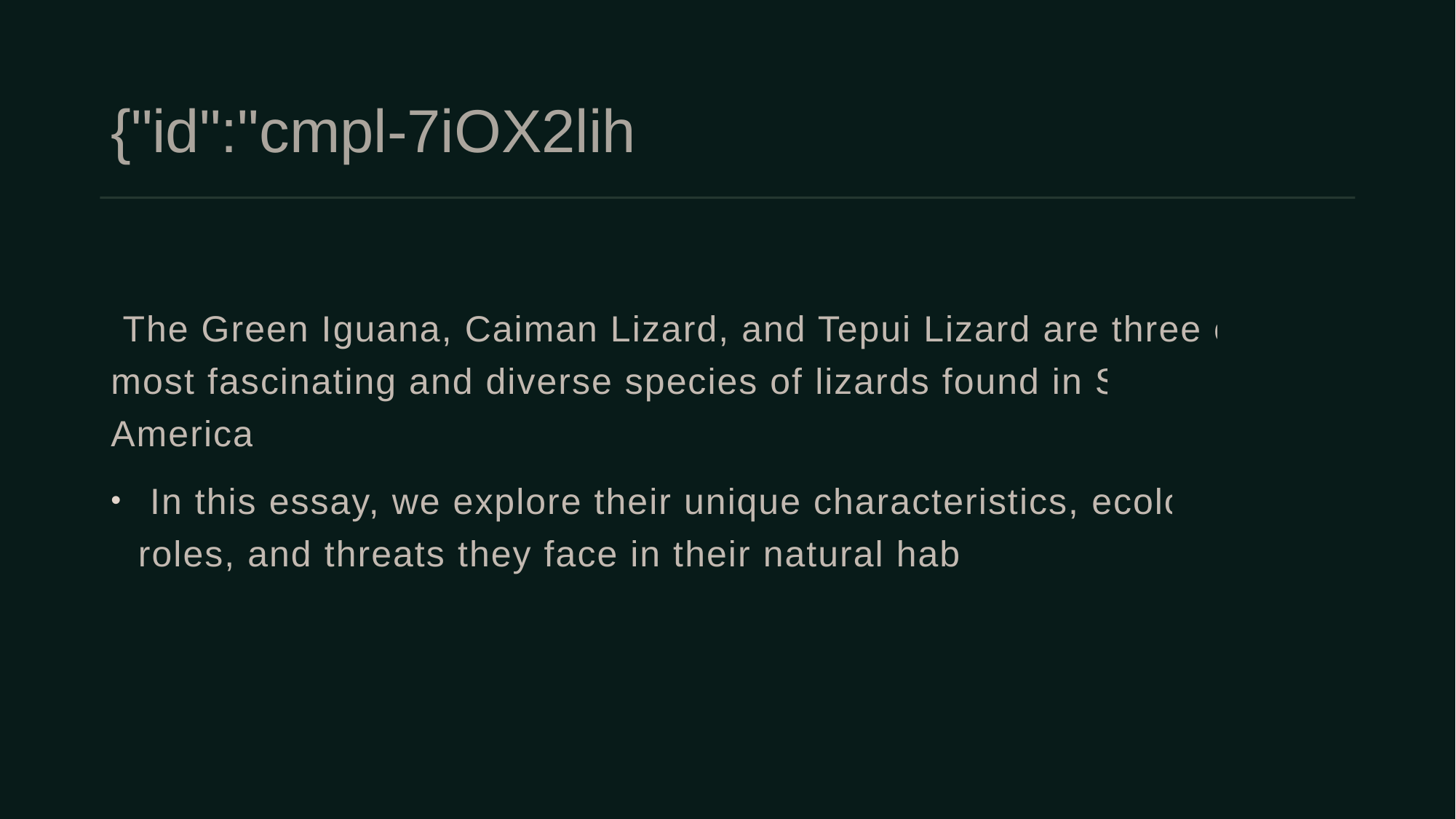

# {"id":"cmpl-7iOX2lih
 The Green Iguana, Caiman Lizard, and Tepui Lizard are three of the most fascinating and diverse species of lizards found in South America.
 In this essay, we explore their unique characteristics, ecological roles, and threats they face in their natural habitats.